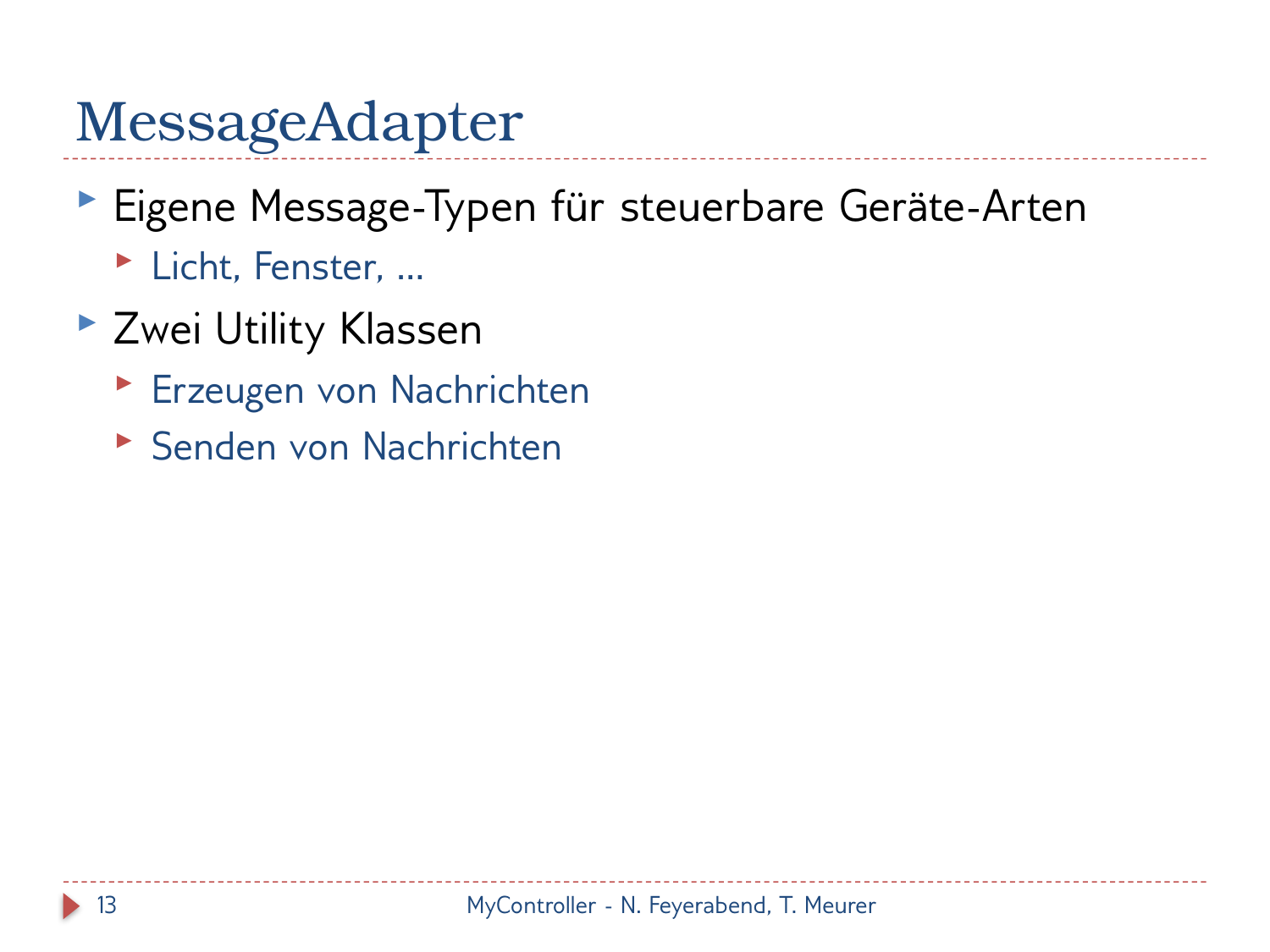

# MessageAdapter
Eigene Message-Typen für steuerbare Geräte-Arten
Licht, Fenster, …
Zwei Utility Klassen
Erzeugen von Nachrichten
Senden von Nachrichten
13
MyController - N. Feyerabend, T. Meurer